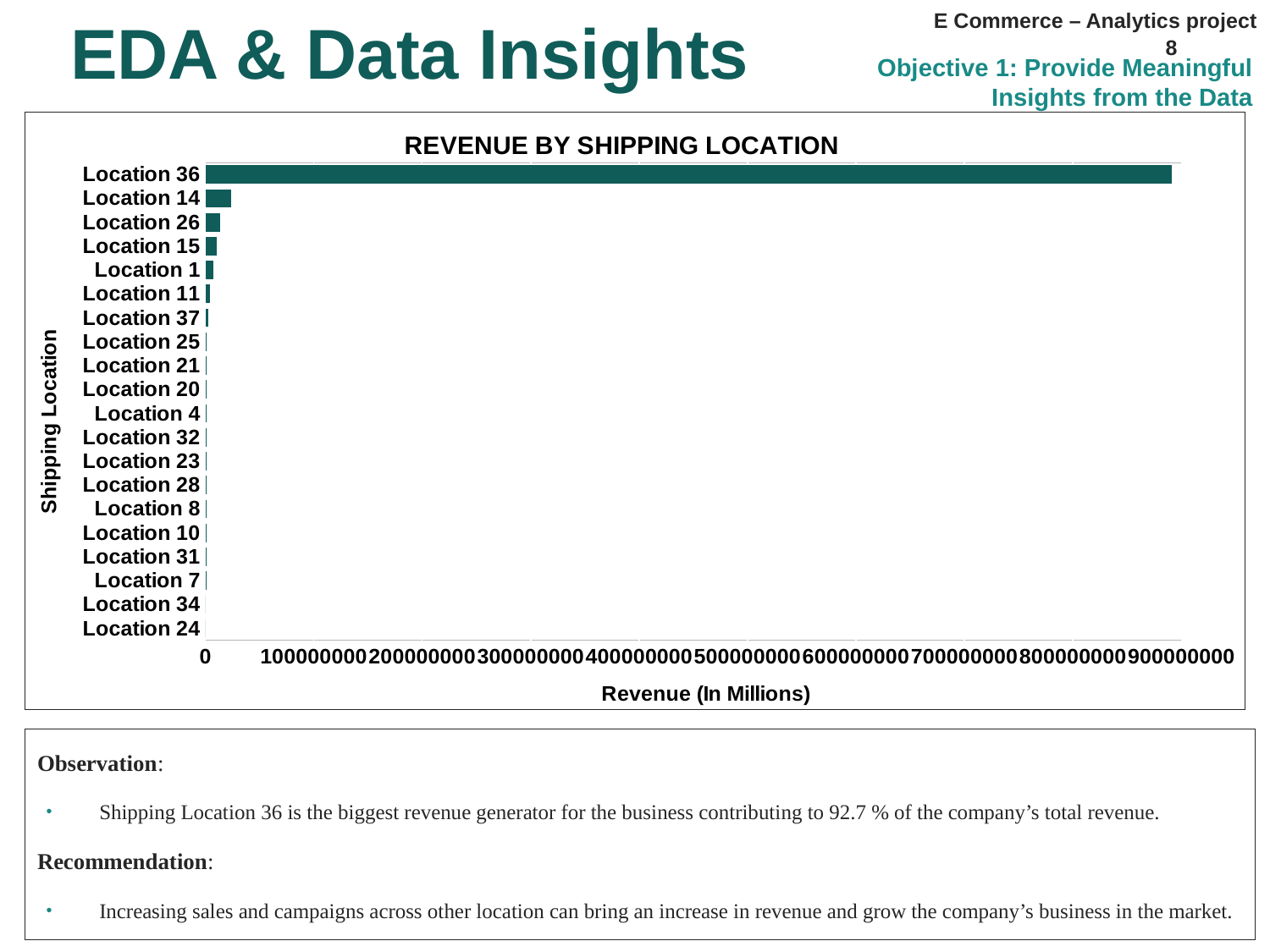

EDA & Data Insights
E Commerce – Analytics project
8
Objective 1: Provide Meaningful Insights from the Data

### Chart: REVENUE BY SHIPPING LOCATION

| Category | Price |
|---|---|
| Location 24 | 2274.0 |
| Location 34 | 4024.0 |
| Location 7 | 63111.0 |
| Location 31 | 66581.0 |
| Location 10 | 195096.0 |
| Location 8 | 204959.0 |
| Location 28 | 239868.0 |
| Location 23 | 263723.0 |
| Location 32 | 307171.0 |
| Location 4 | 497372.0 |
| Location 20 | 748432.0 |
| Location 21 | 855479.0 |
| Location 25 | 1354674.0 |
| Location 37 | 2443751.0 |
| Location 11 | 4583884.0 |
| Location 1 | 7039582.0 |
| Location 15 | 10771146.0 |
| Location 26 | 13885247.0 |
| Location 14 | 23890252.0 |
| Location 36 | 891080313.1 |
Observation:
Shipping Location 36 is the biggest revenue generator for the business contributing to 92.7 % of the company’s total revenue.
Recommendation:
Increasing sales and campaigns across other location can bring an increase in revenue and grow the company’s business in the market.
There is an increase in sales during the weekend, every week